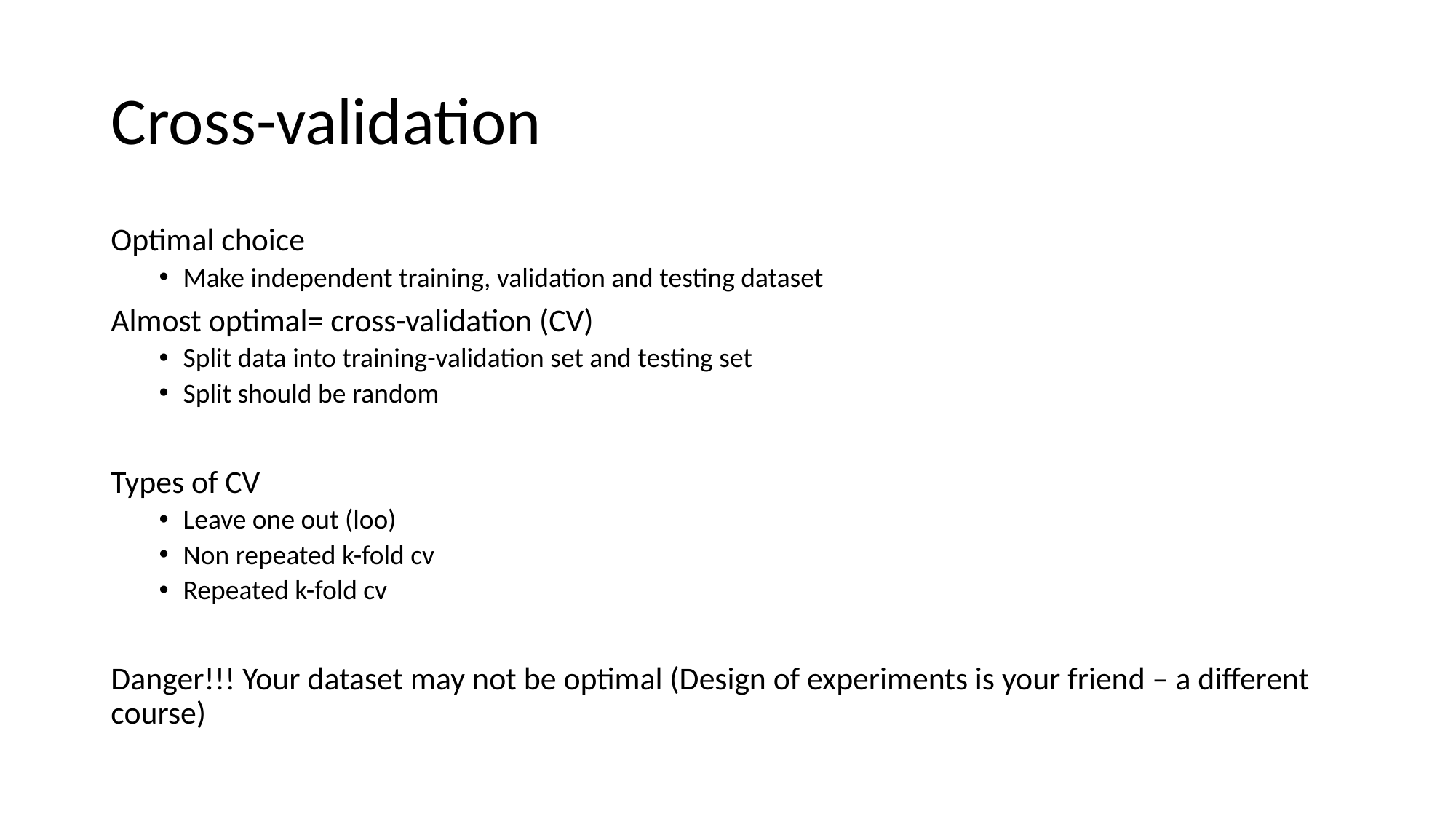

# Cross-validation
Optimal choice
Make independent training, validation and testing dataset
Almost optimal= cross-validation (CV)
Split data into training-validation set and testing set
Split should be random

Types of CV
Leave one out (loo)
Non repeated k-fold cv
Repeated k-fold cv

Danger!!! Your dataset may not be optimal (Design of experiments is your friend – a different course)